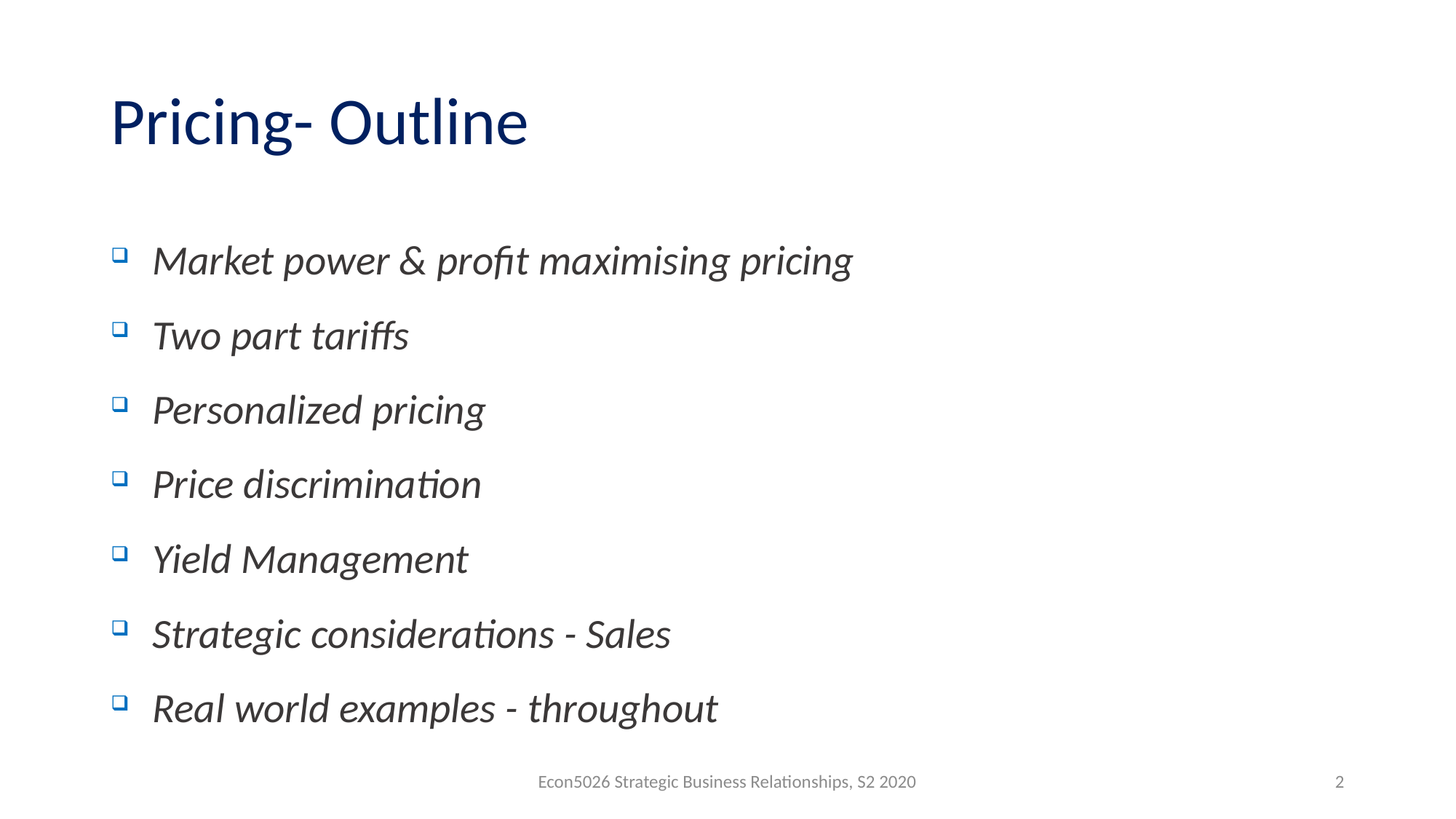

# Pricing- Outline
Market power & profit maximising pricing
Two part tariffs
Personalized pricing
Price discrimination
Yield Management
Strategic considerations - Sales
Real world examples - throughout

Econ5026 Strategic Business Relationships, S2 2020
2